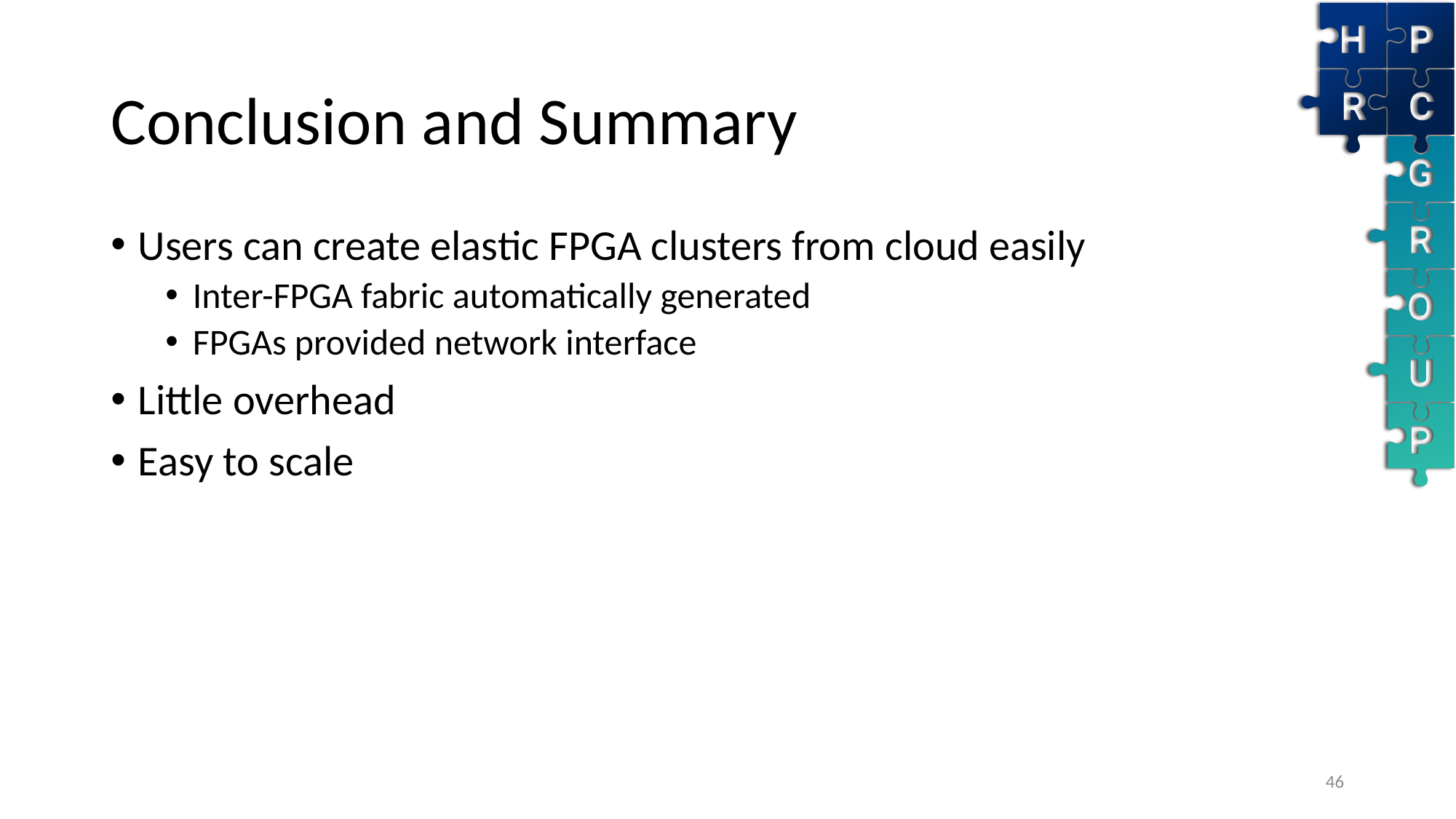

# Conclusion and Summary
Users can create elastic FPGA clusters from cloud easily
Inter-FPGA fabric automatically generated
FPGAs provided network interface
Little overhead
Easy to scale

46